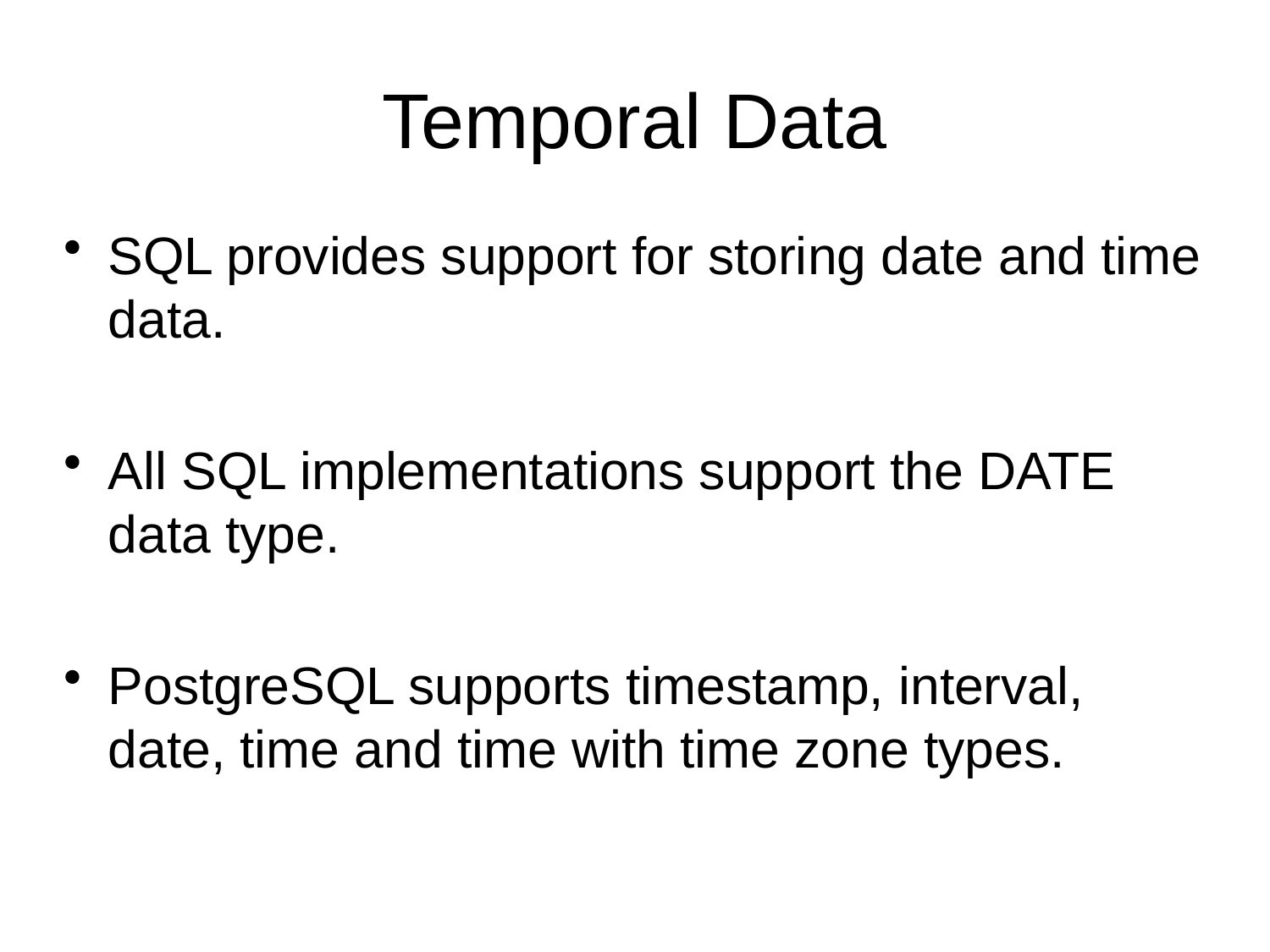

Temporal Data
SQL provides support for storing date and time data.

All SQL implementations support the DATE data type.

PostgreSQL supports timestamp, interval, date, time and time with time zone types.